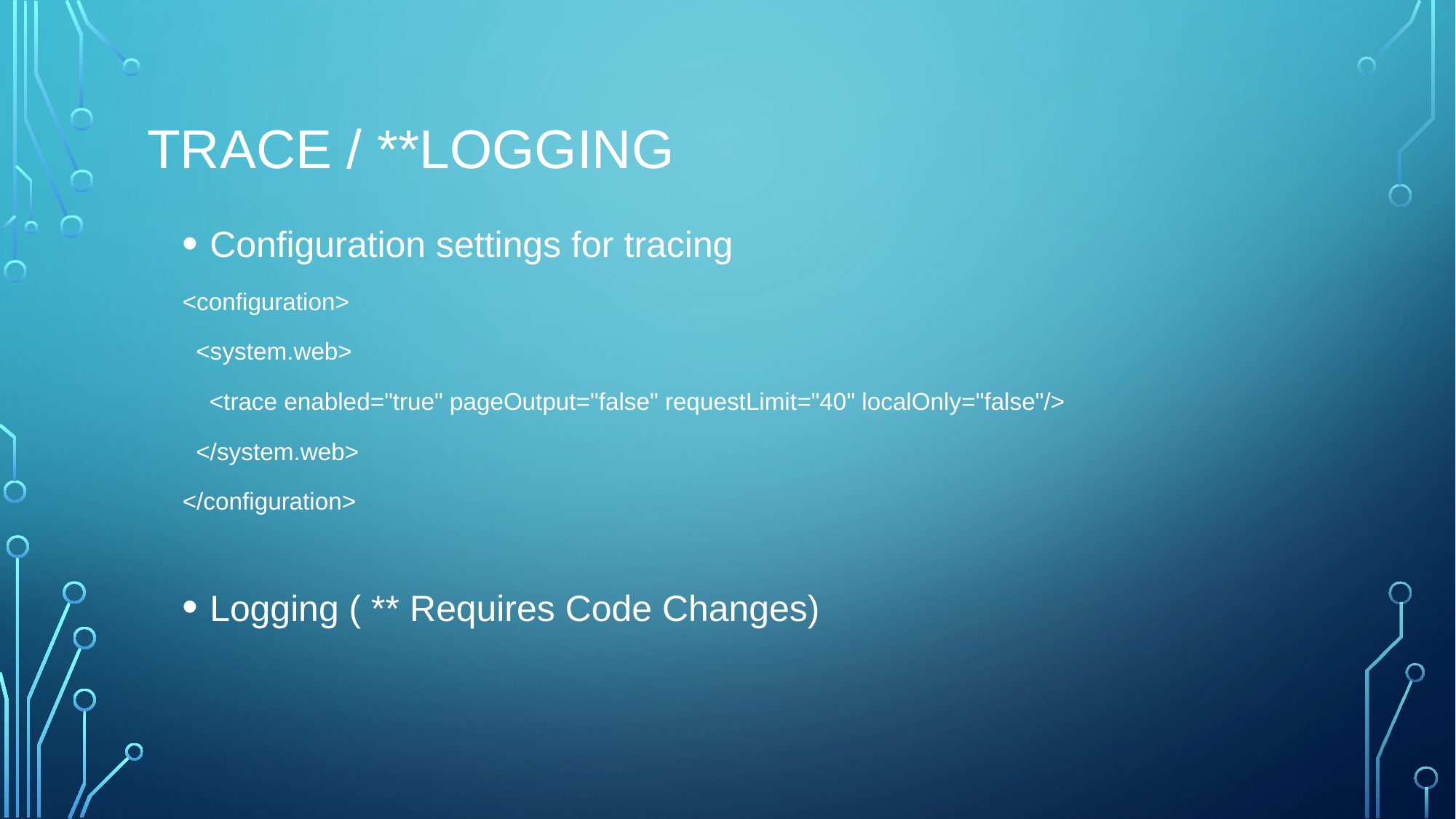

# Trace / **Logging
Configuration settings for tracing
<configuration>
  <system.web>
    <trace enabled="true" pageOutput="false" requestLimit="40" localOnly="false"/>
  </system.web>
</configuration>

Logging ( ** Requires Code Changes)